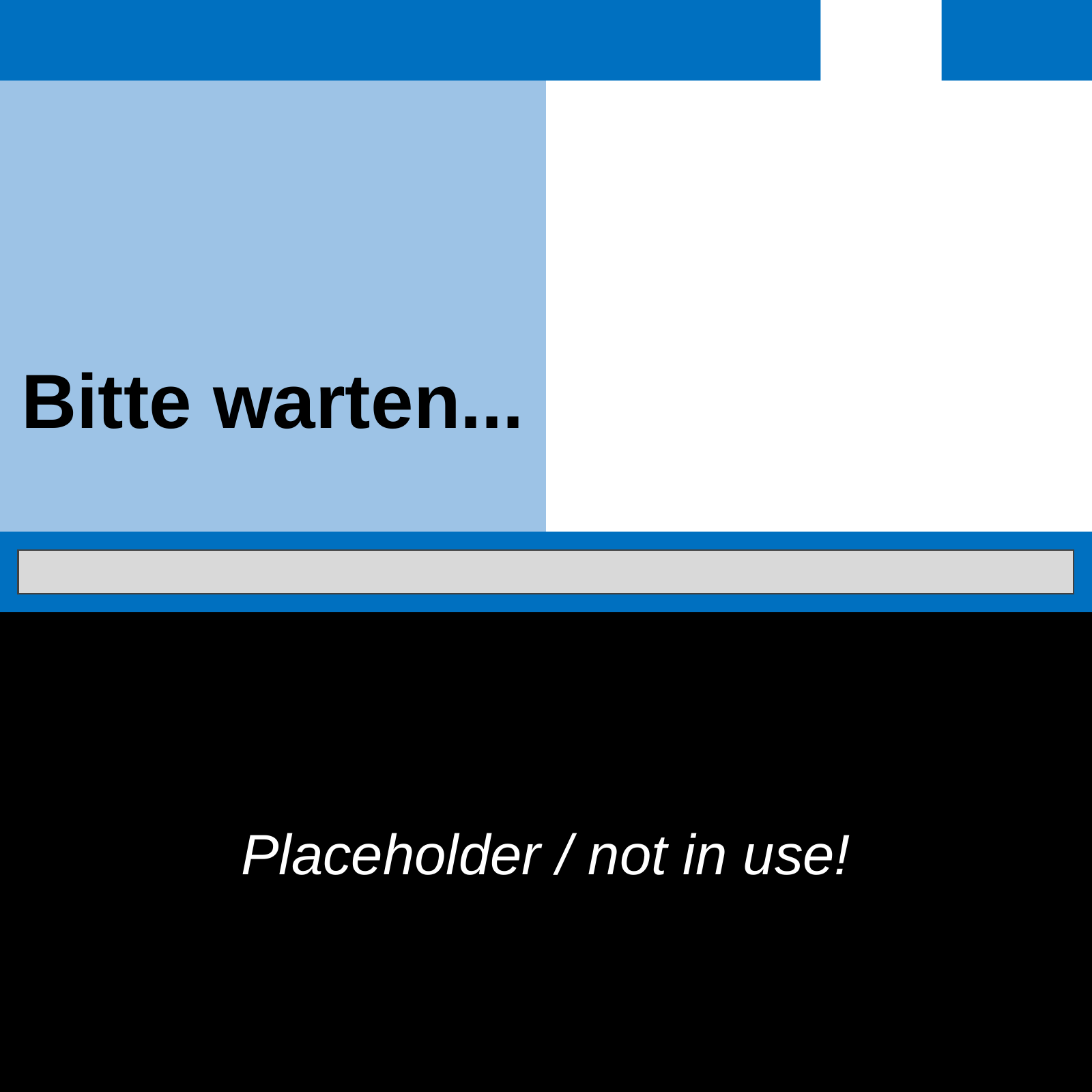

Bitte warten...

Placeholder / not in use!